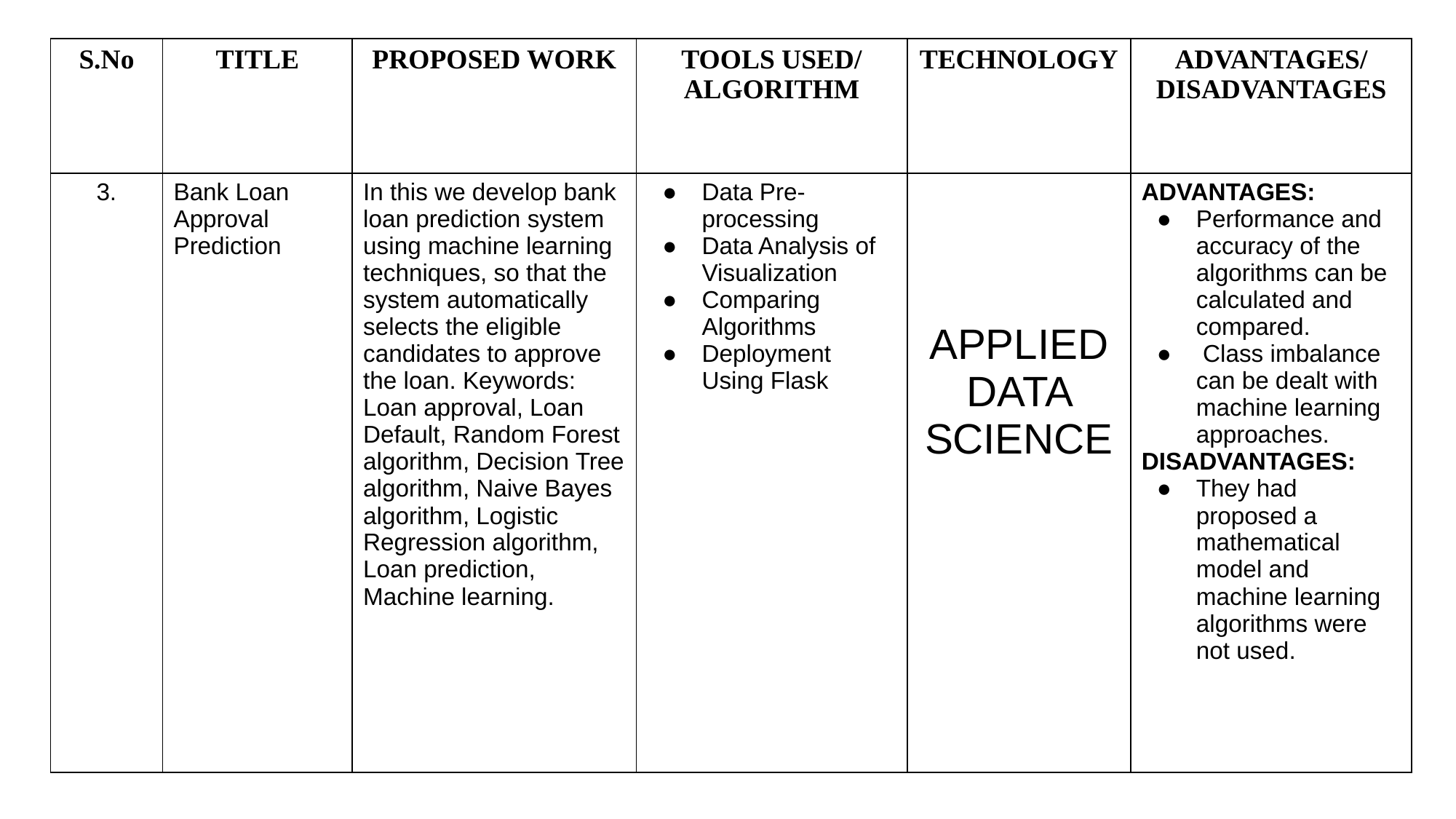

| S.No | TITLE | PROPOSED WORK | TOOLS USED/ ALGORITHM | TECHNOLOGY | ADVANTAGES/ DISADVANTAGES |
| --- | --- | --- | --- | --- | --- |
| 3. | Bank Loan Approval Prediction | In this we develop bank loan prediction system using machine learning techniques, so that the system automatically selects the eligible candidates to approve the loan. Keywords: Loan approval, Loan Default, Random Forest algorithm, Decision Tree algorithm, Naive Bayes algorithm, Logistic Regression algorithm, Loan prediction, Machine learning. | Data Pre-processing Data Analysis of Visualization Comparing Algorithms Deployment Using Flask | APPLIED DATA SCIENCE | ADVANTAGES: Performance and accuracy of the algorithms can be calculated and compared. Class imbalance can be dealt with machine learning approaches. DISADVANTAGES: They had proposed a mathematical model and machine learning algorithms were not used. |